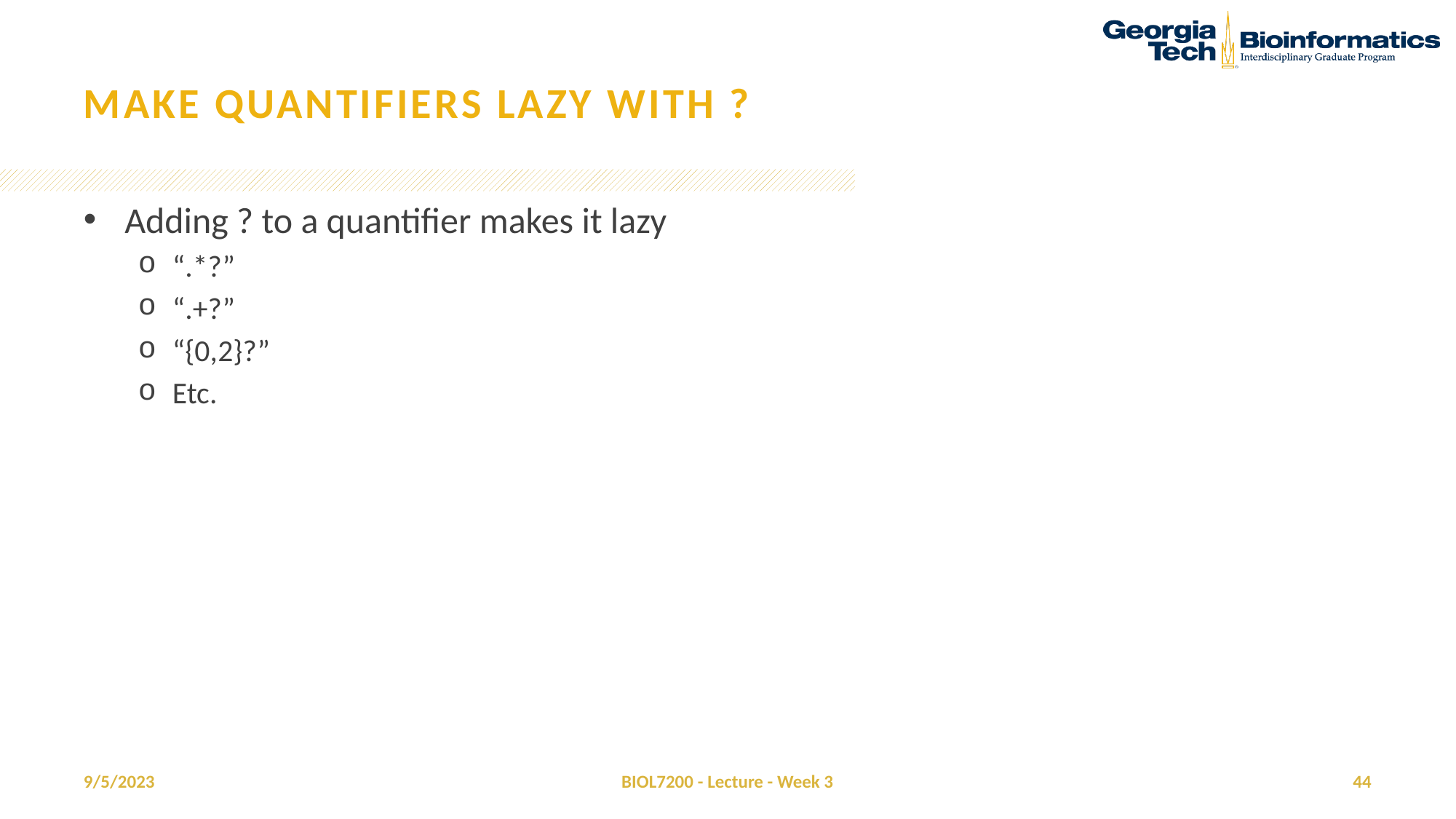

# Make quantifiers lazy with ?
Adding ? to a quantifier makes it lazy
“.*?”
“.+?”
“{0,2}?”
Etc.

9/5/2023
BIOL7200 - Lecture - Week 3
44